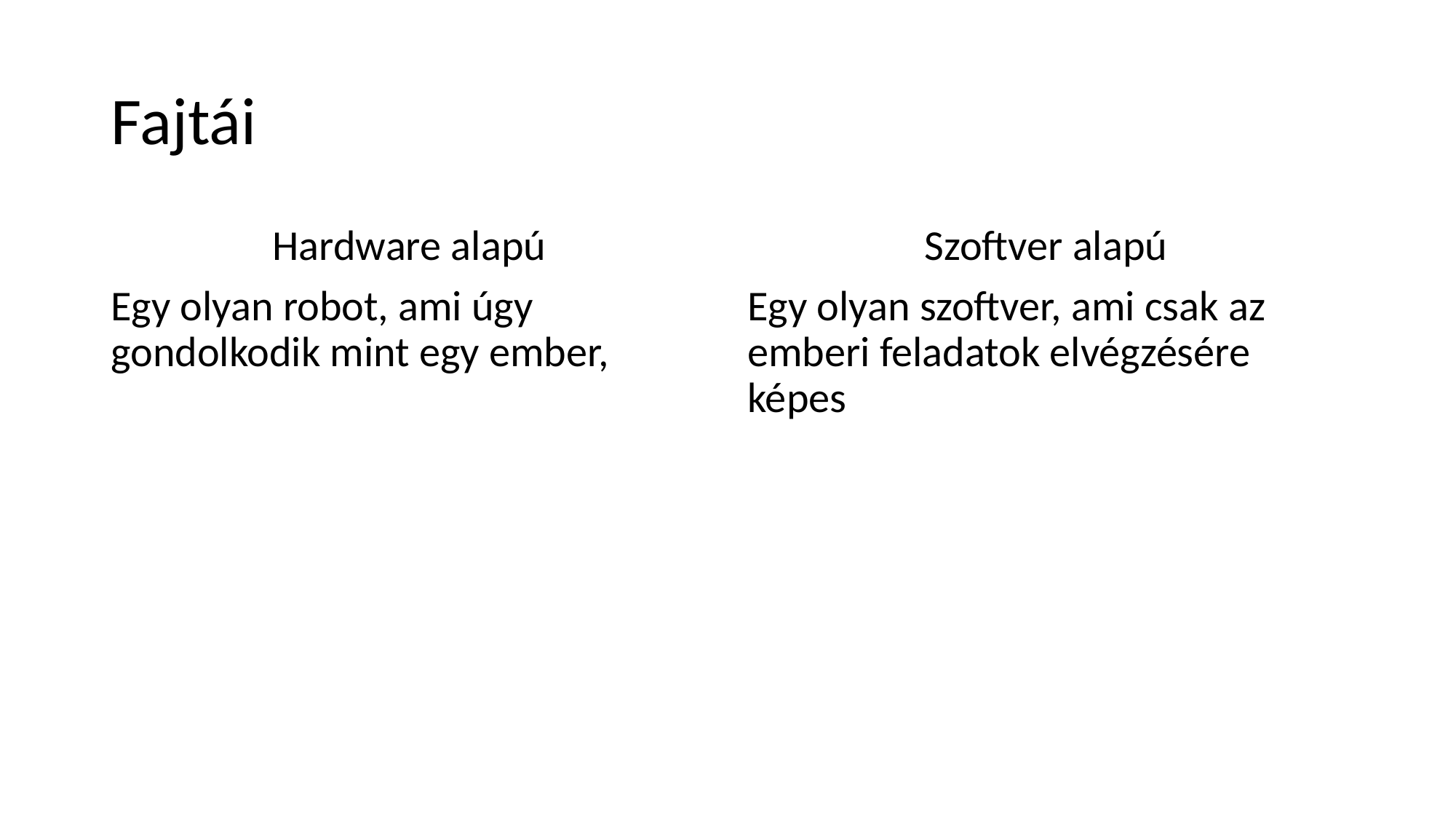

# Fajtái
Hardware alapú
Egy olyan robot, ami úgy gondolkodik mint egy ember,

Szoftver alapú
Egy olyan szoftver, ami csak az emberi feladatok elvégzésére képes